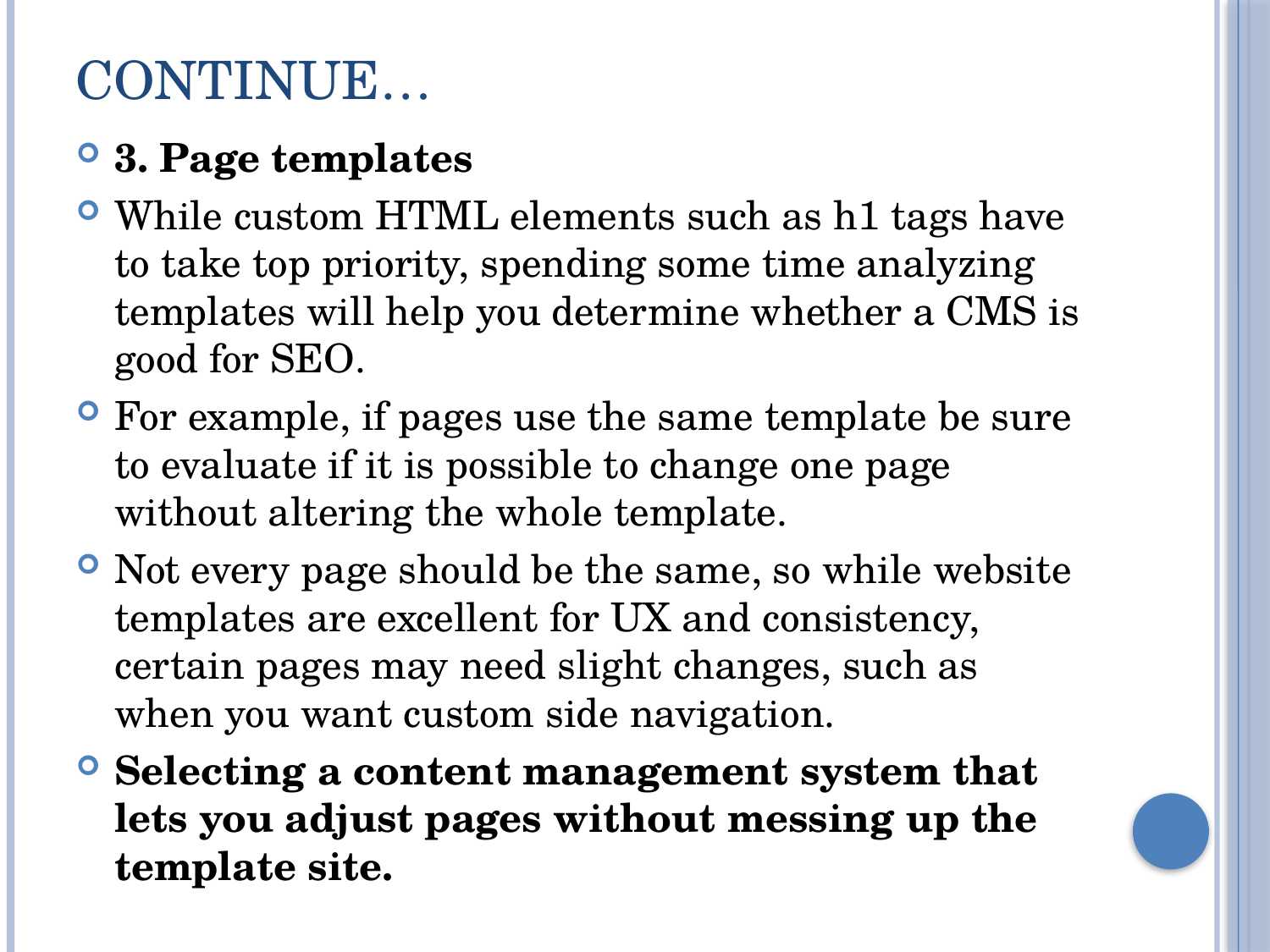

# Continue…
3. Page templates
While custom HTML elements such as h1 tags have to take top priority, spending some time analyzing templates will help you determine whether a CMS is good for SEO.
For example, if pages use the same template be sure to evaluate if it is possible to change one page without altering the whole template.
Not every page should be the same, so while website templates are excellent for UX and consistency, certain pages may need slight changes, such as when you want custom side navigation.
Selecting a content management system that lets you adjust pages without messing up the template site.